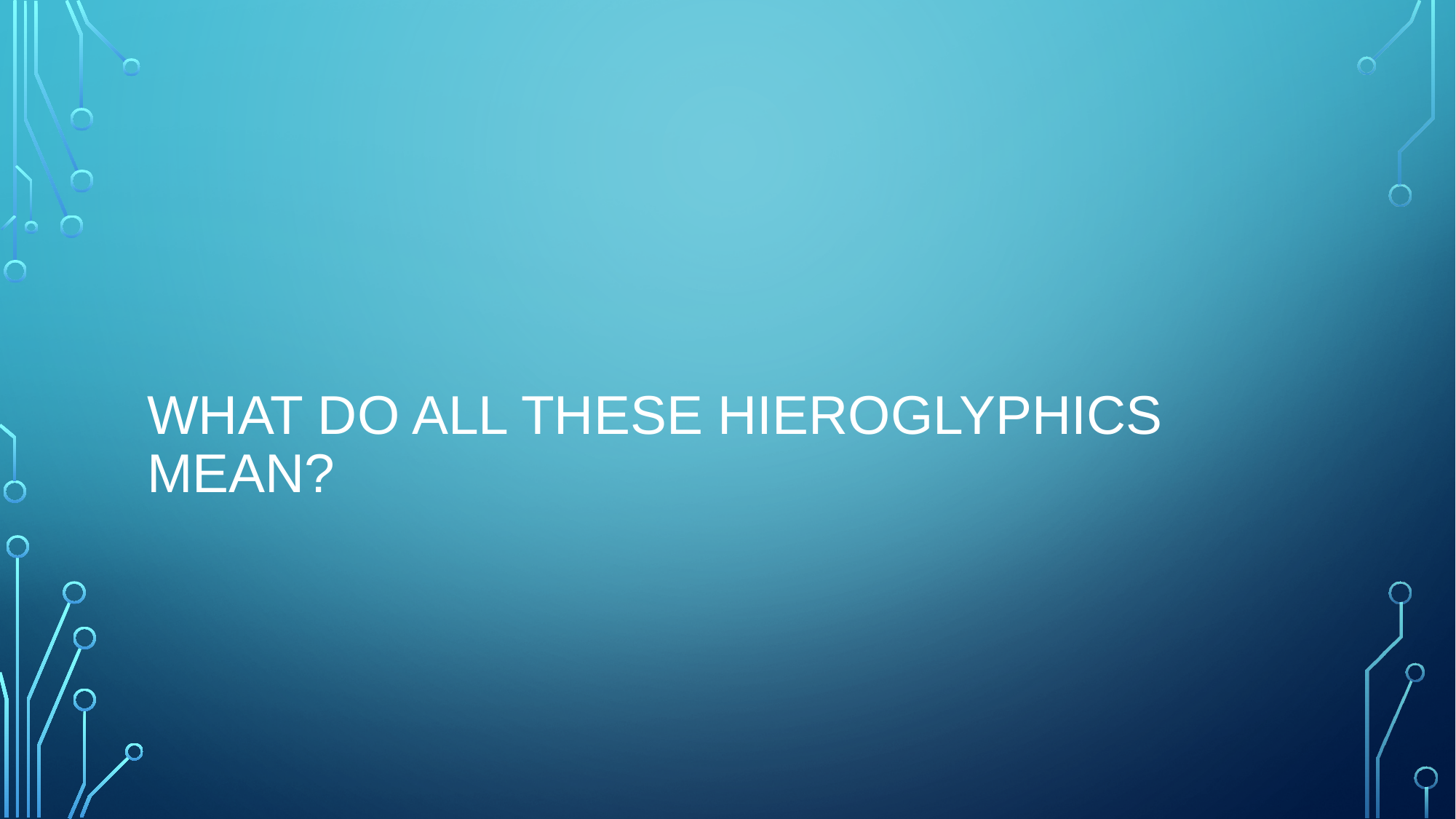

# What do all these Hieroglyphics mean?